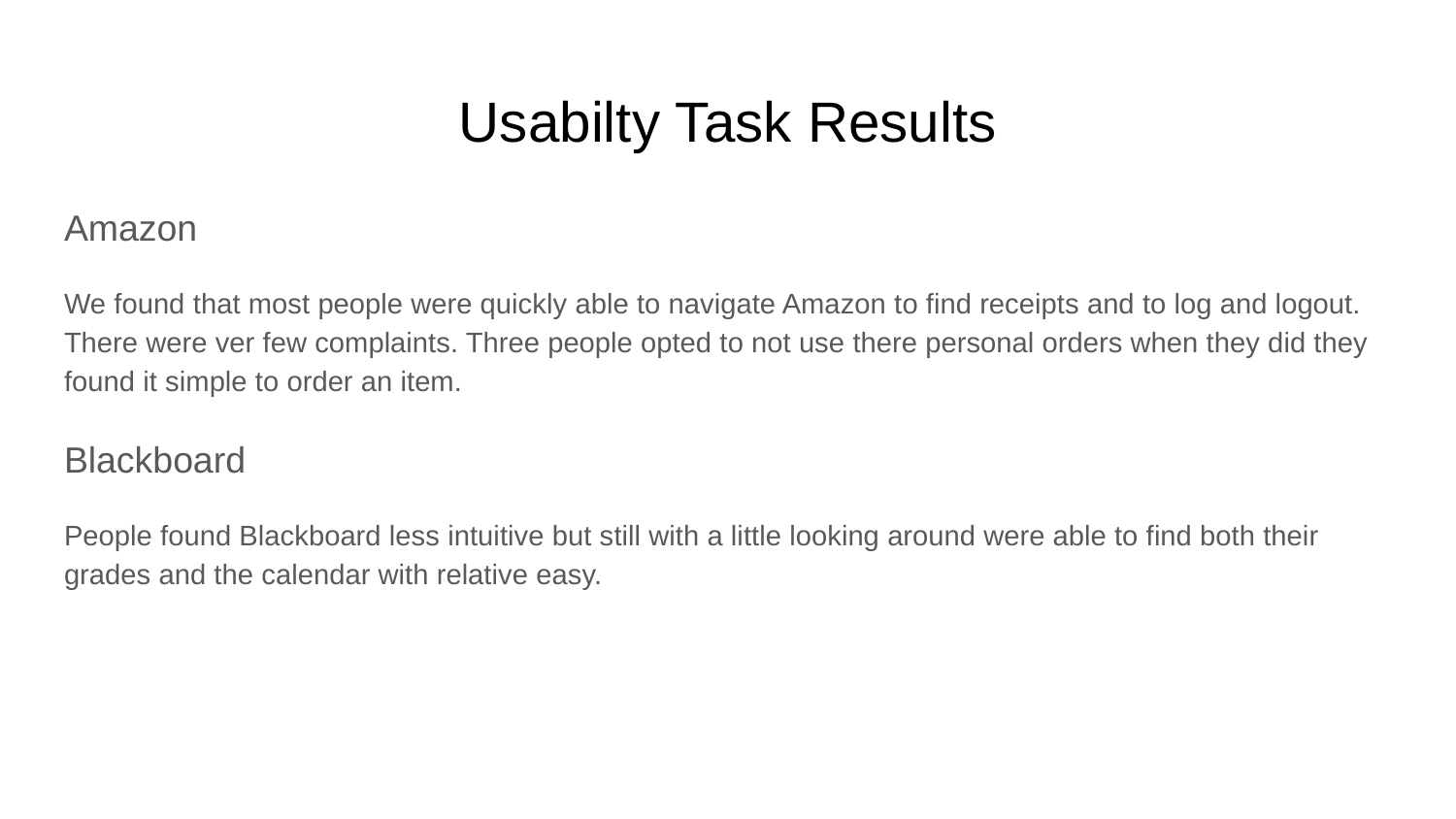

# Usabilty Task Results
Amazon
We found that most people were quickly able to navigate Amazon to find receipts and to log and logout. There were ver few complaints. Three people opted to not use there personal orders when they did they found it simple to order an item.
Blackboard
People found Blackboard less intuitive but still with a little looking around were able to find both their grades and the calendar with relative easy.